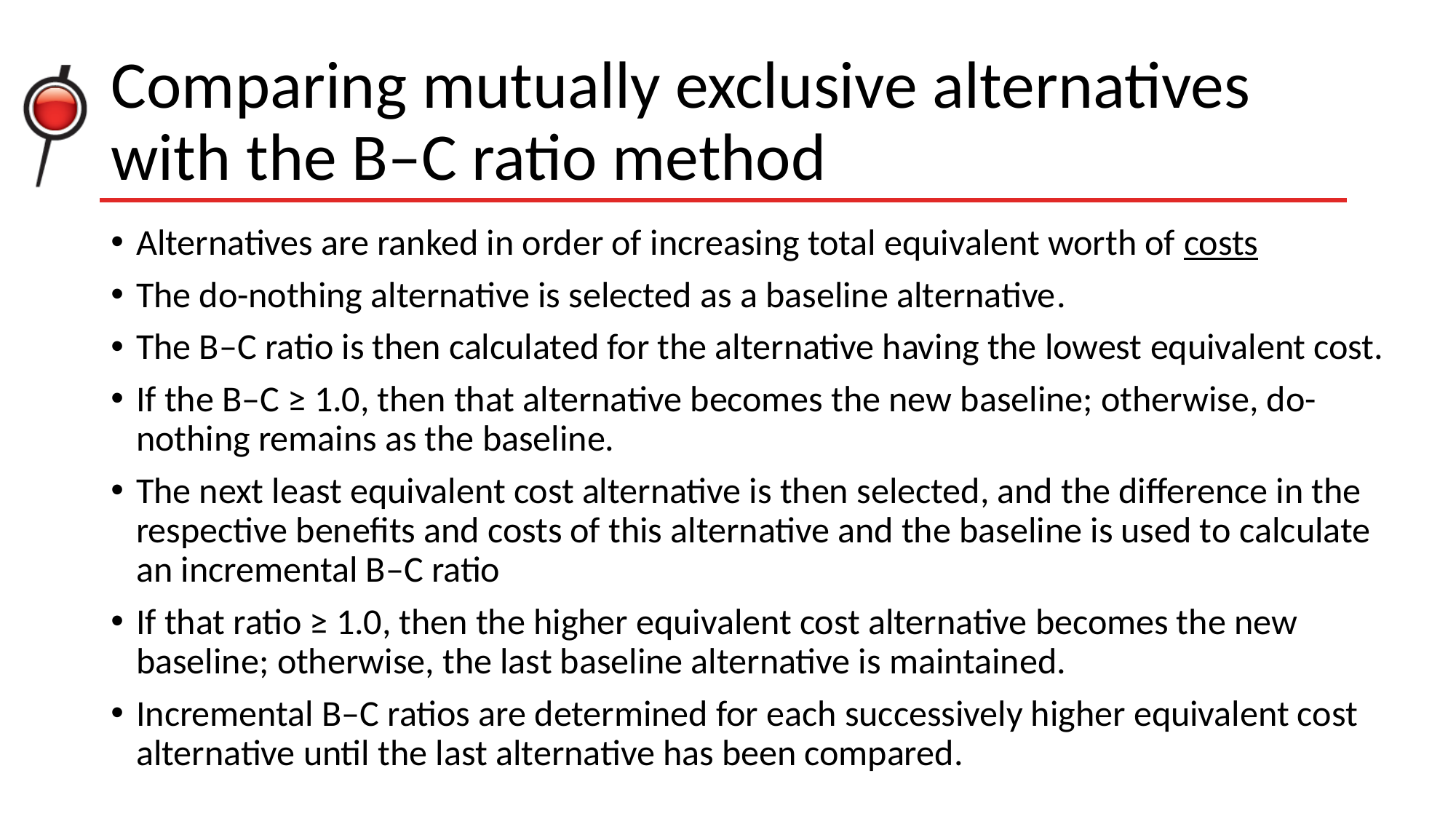

# Comparing mutually exclusive alternatives with the B–C ratio method
Alternatives are ranked in order of increasing total equivalent worth of costs
The do-nothing alternative is selected as a baseline alternative.
The B–C ratio is then calculated for the alternative having the lowest equivalent cost.
If the B–C ≥ 1.0, then that alternative becomes the new baseline; otherwise, do-nothing remains as the baseline.
The next least equivalent cost alternative is then selected, and the difference in the respective benefits and costs of this alternative and the baseline is used to calculate an incremental B–C ratio
If that ratio ≥ 1.0, then the higher equivalent cost alternative becomes the new baseline; otherwise, the last baseline alternative is maintained.
Incremental B–C ratios are determined for each successively higher equivalent cost alternative until the last alternative has been compared.